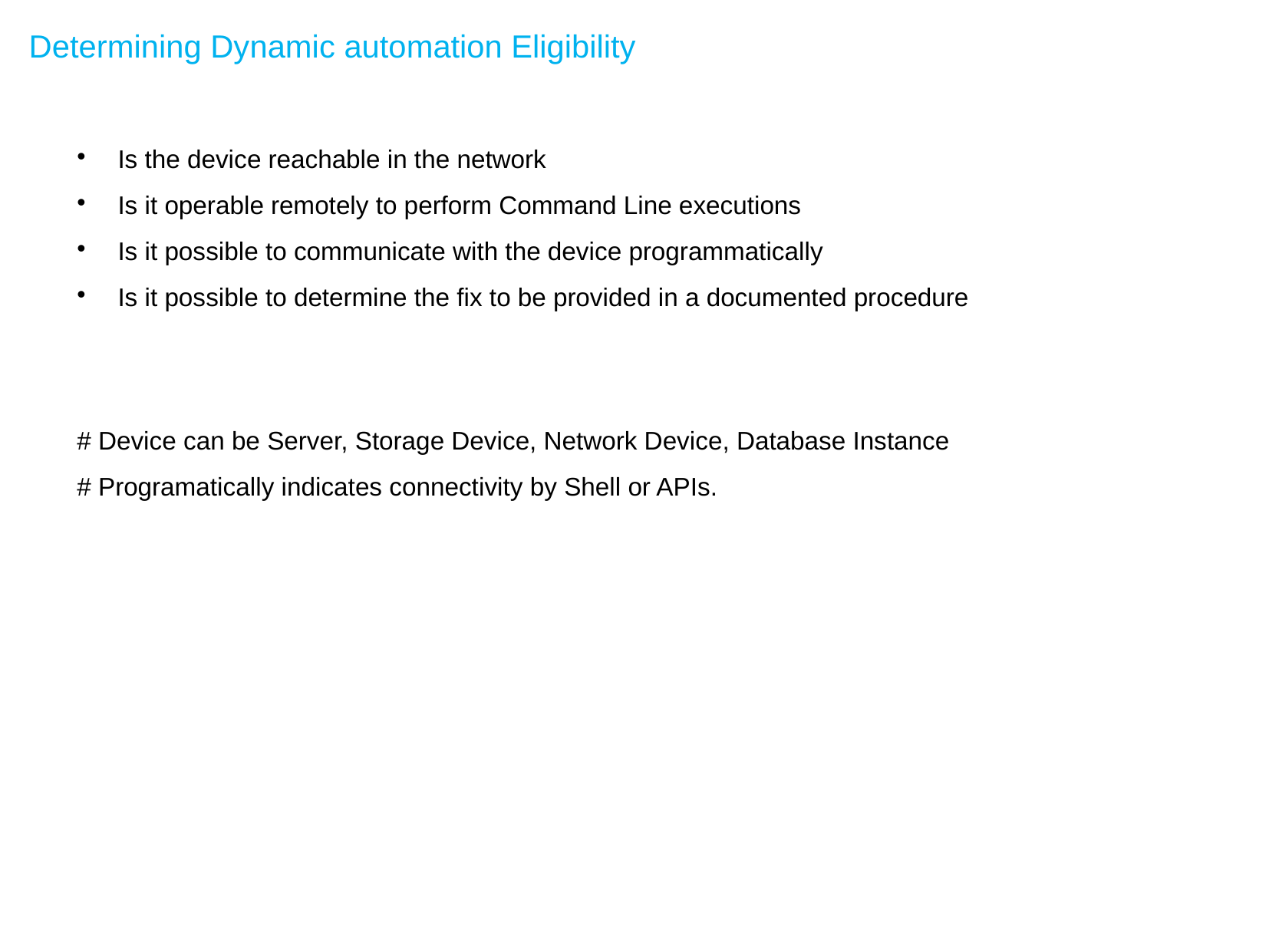

Determining Dynamic automation Eligibility
Is the device reachable in the network
Is it operable remotely to perform Command Line executions
Is it possible to communicate with the device programmatically
Is it possible to determine the fix to be provided in a documented procedure

# Device can be Server, Storage Device, Network Device, Database Instance
# Programatically indicates connectivity by Shell or APIs.